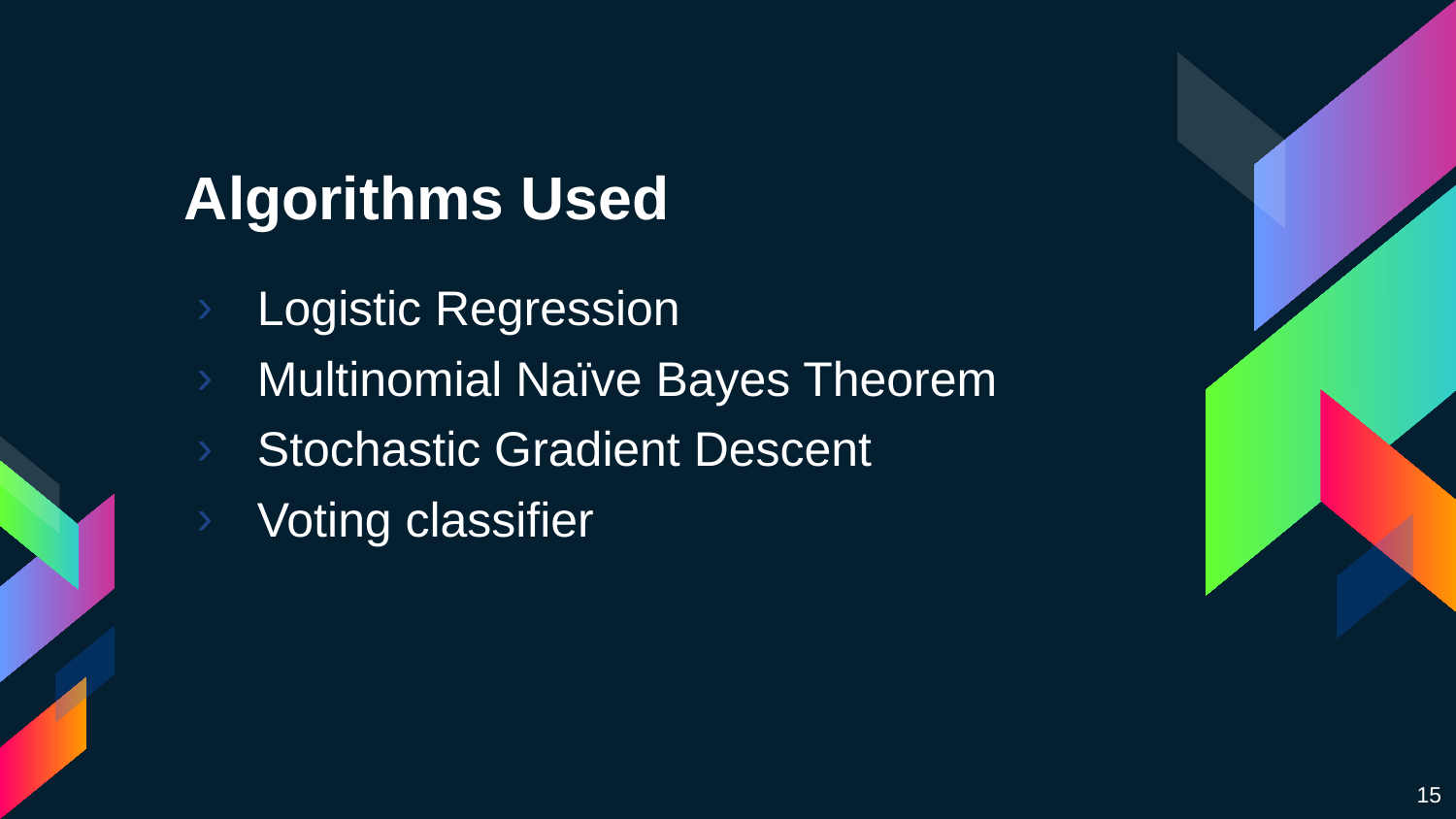

# Algorithms Used
Logistic Regression
Multinomial Naïve Bayes Theorem
Stochastic Gradient Descent
Voting classifier
15